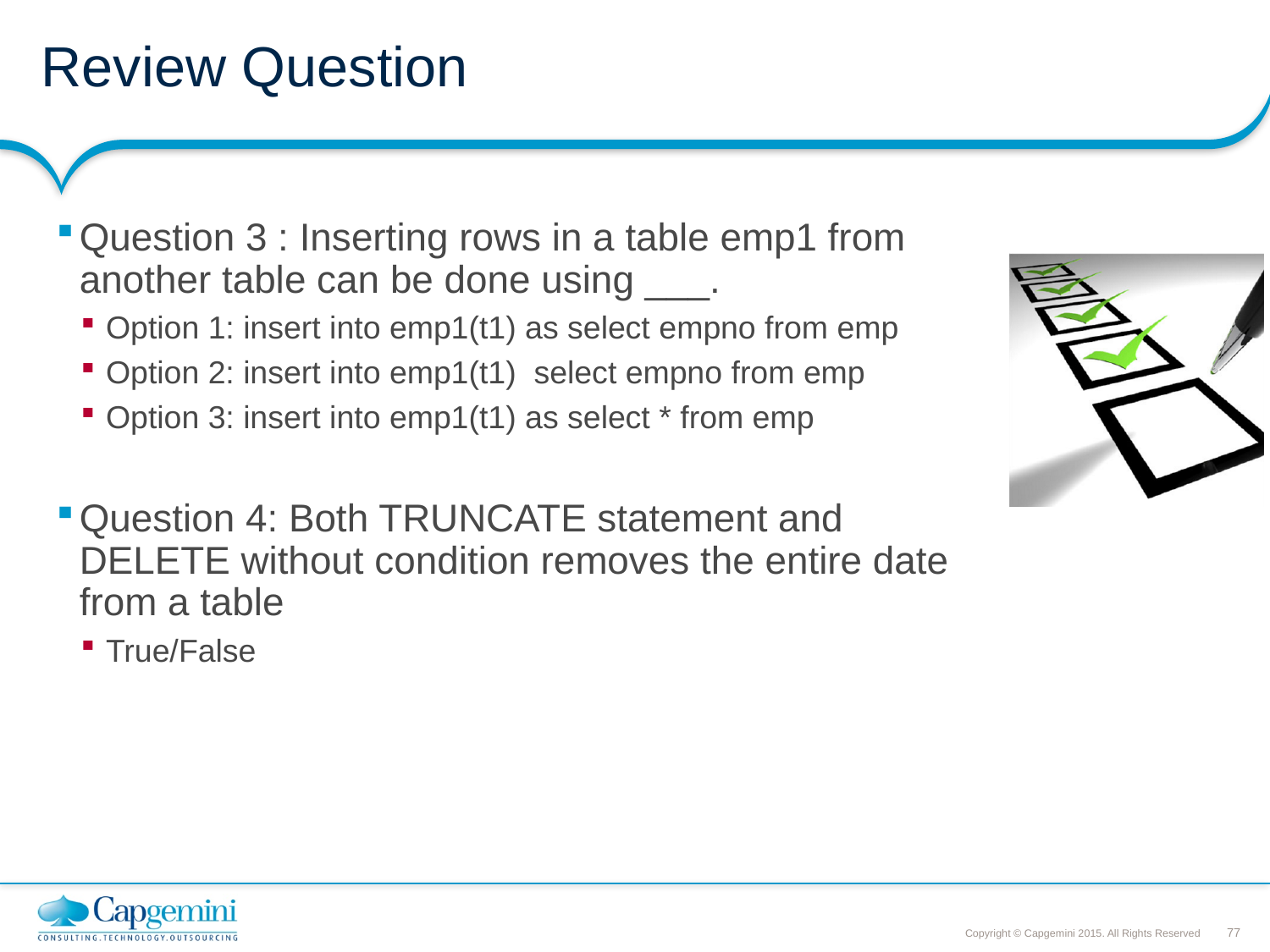

# Review Question
Question 3 : Inserting rows in a table emp1 from another table can be done using ___.
Option 1: insert into emp1(t1) as select empno from emp
Option 2: insert into emp1(t1)  select empno from emp
Option 3: insert into emp1(t1) as select * from emp

Question 4: Both TRUNCATE statement and DELETE without condition removes the entire date from a table
True/False